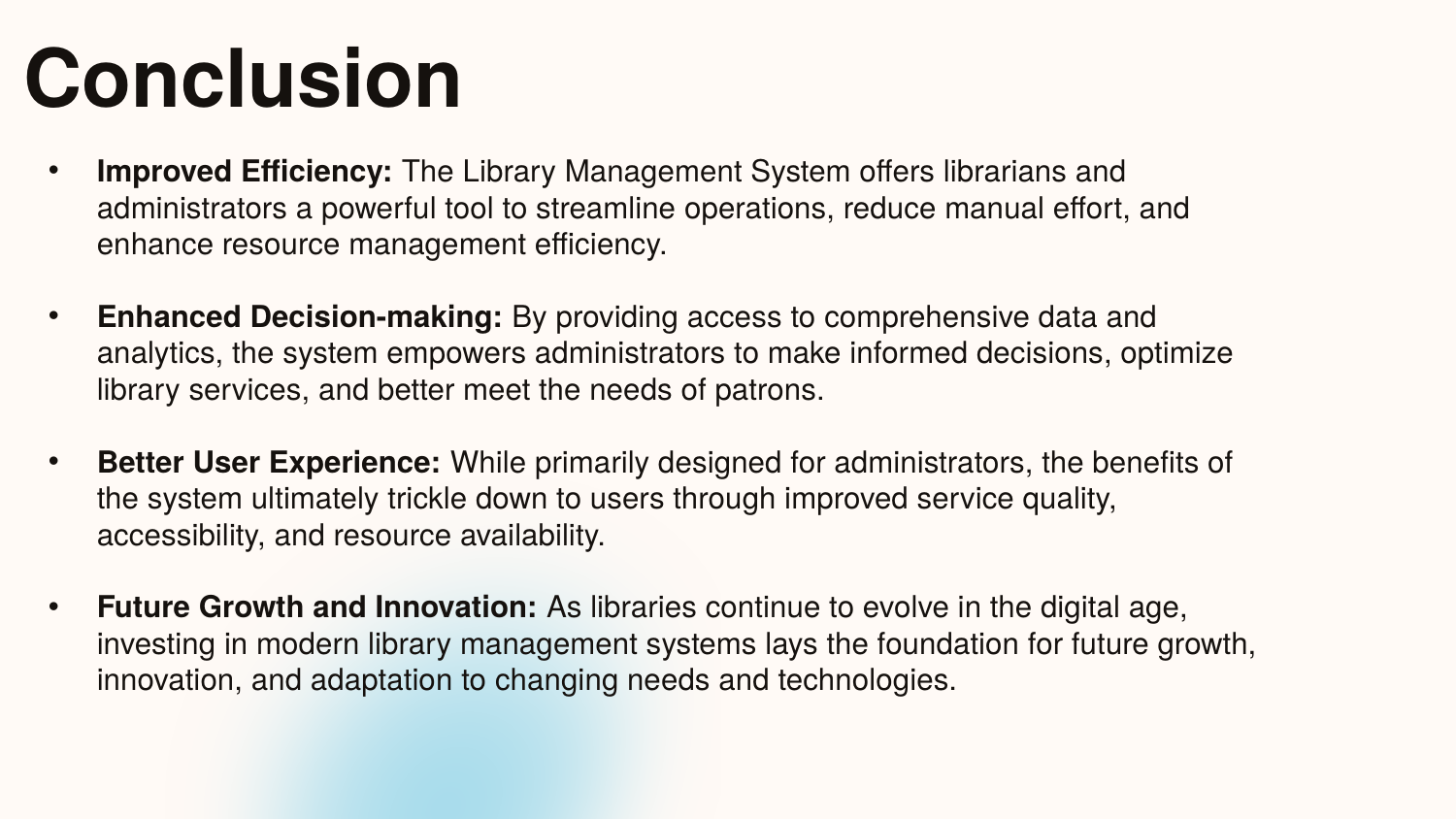

# Conclusion
Improved Efficiency: The Library Management System offers librarians and administrators a powerful tool to streamline operations, reduce manual effort, and enhance resource management efficiency.

Enhanced Decision-making: By providing access to comprehensive data and analytics, the system empowers administrators to make informed decisions, optimize library services, and better meet the needs of patrons.

Better User Experience: While primarily designed for administrators, the benefits of the system ultimately trickle down to users through improved service quality, accessibility, and resource availability.

Future Growth and Innovation: As libraries continue to evolve in the digital age, investing in modern library management systems lays the foundation for future growth, innovation, and adaptation to changing needs and technologies.